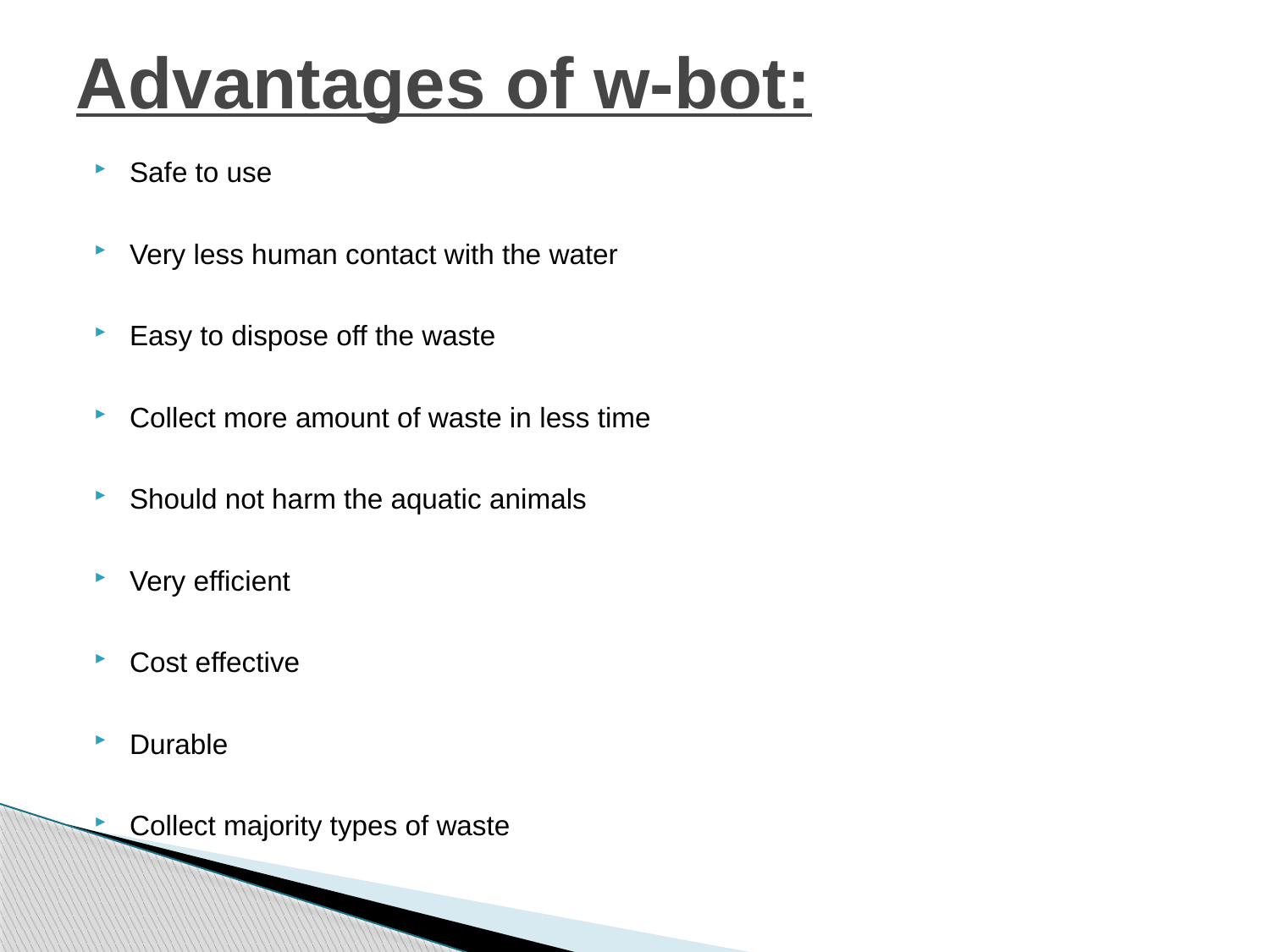

# Advantages of w-bot:
Safe to use

Very less human contact with the water

Easy to dispose off the waste

Collect more amount of waste in less time

Should not harm the aquatic animals

Very efficient

Cost effective

Durable

Collect majority types of waste